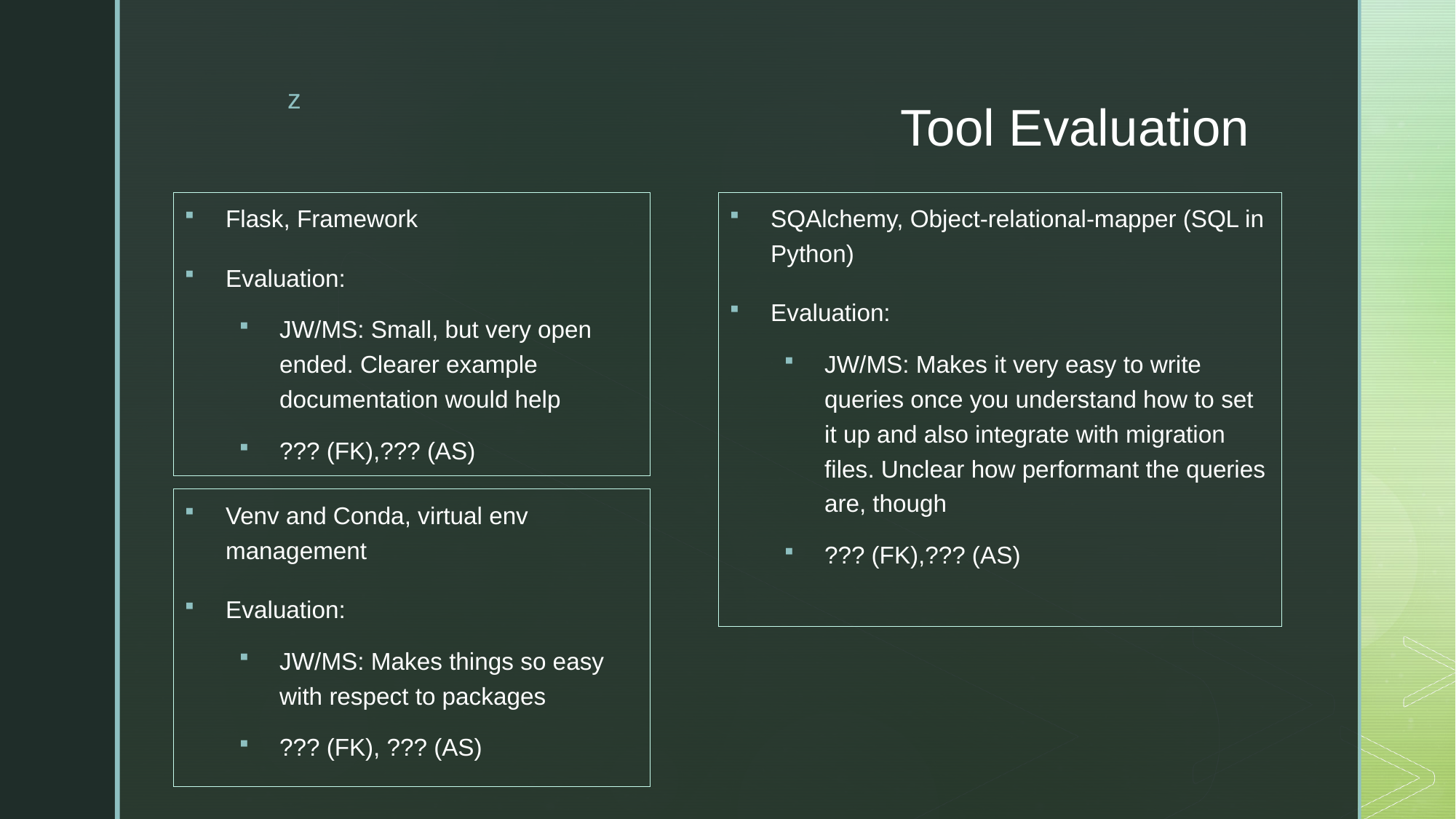

# Tool Evaluation
Flask, Framework
Evaluation:
JW/MS: Small, but very open ended. Clearer example documentation would help
??? (FK),??? (AS)

SQAlchemy, Object-relational-mapper (SQL in Python)
Evaluation:
JW/MS: Makes it very easy to write queries once you understand how to set it up and also integrate with migration files. Unclear how performant the queries are, though
??? (FK),??? (AS)

Venv and Conda, virtual env management
Evaluation:
JW/MS: Makes things so easy with respect to packages
??? (FK), ??? (AS)